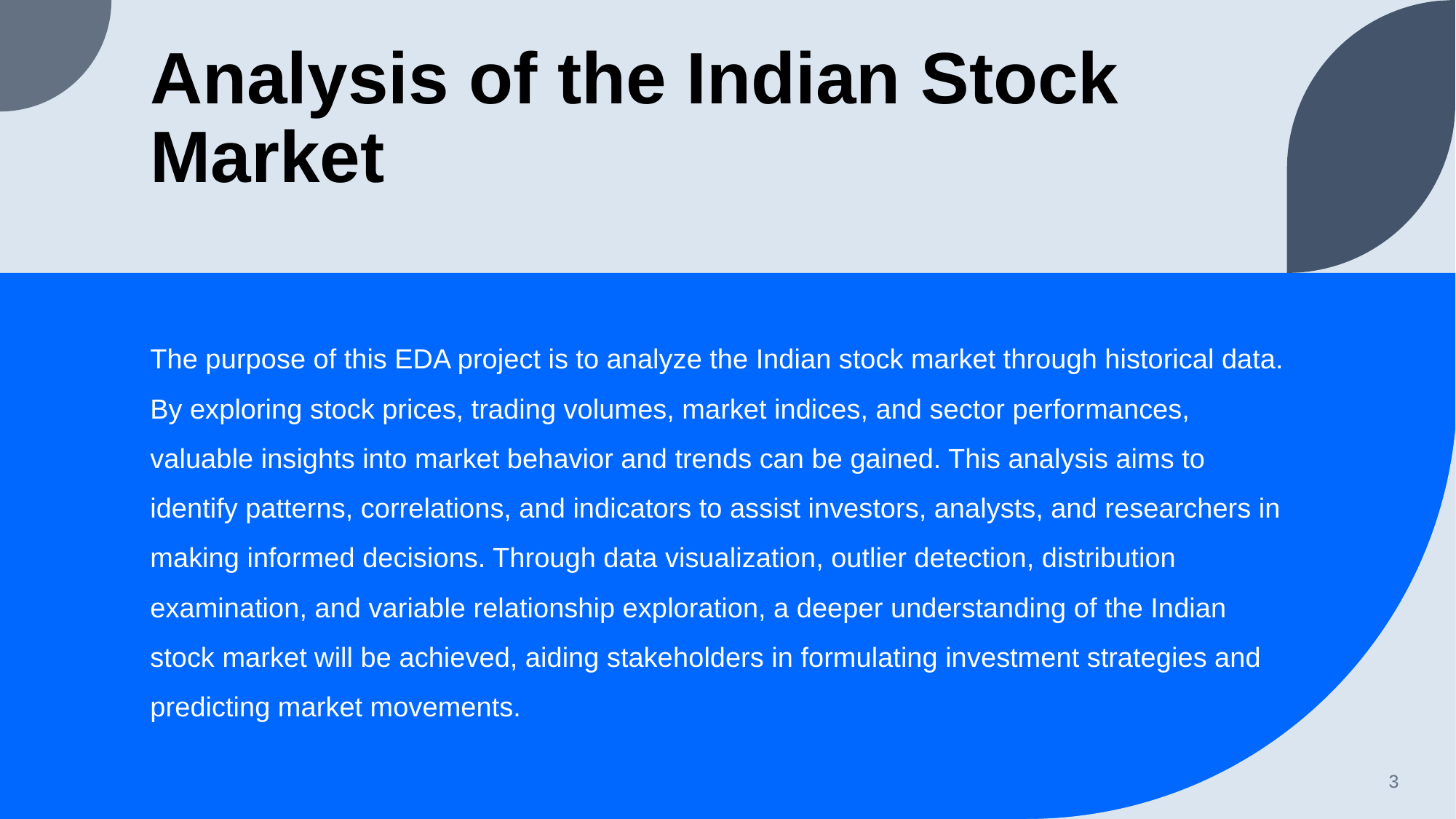

# Analysis of the Indian Stock Market
The purpose of this EDA project is to analyze the Indian stock market through historical data. By exploring stock prices, trading volumes, market indices, and sector performances, valuable insights into market behavior and trends can be gained. This analysis aims to identify patterns, correlations, and indicators to assist investors, analysts, and researchers in making informed decisions. Through data visualization, outlier detection, distribution examination, and variable relationship exploration, a deeper understanding of the Indian stock market will be achieved, aiding stakeholders in formulating investment strategies and predicting market movements.
3